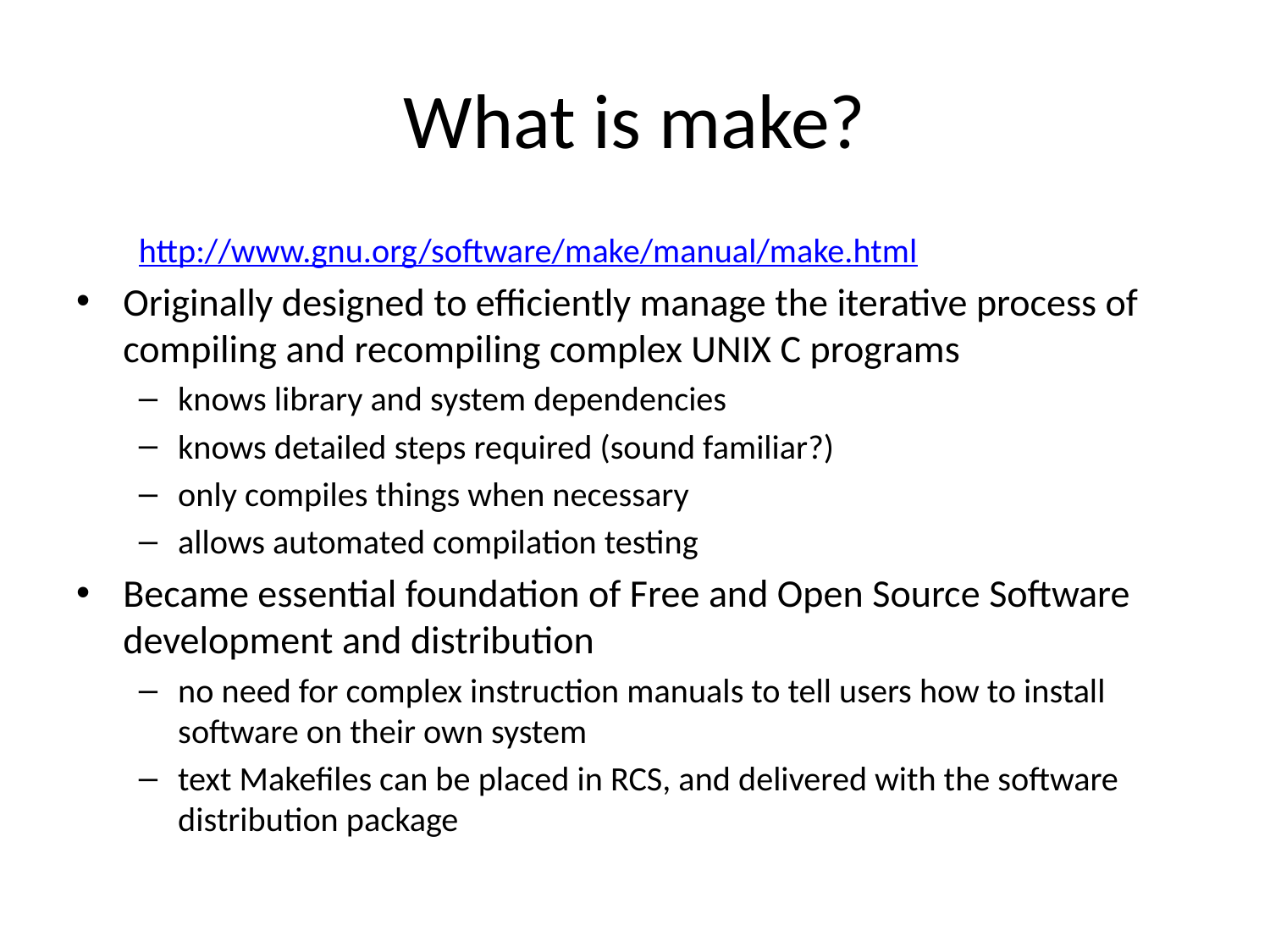

# What is make?
http://www.gnu.org/software/make/manual/make.html
Originally designed to efficiently manage the iterative process of compiling and recompiling complex UNIX C programs
knows library and system dependencies
knows detailed steps required (sound familiar?)
only compiles things when necessary
allows automated compilation testing
Became essential foundation of Free and Open Source Software development and distribution
no need for complex instruction manuals to tell users how to install software on their own system
text Makefiles can be placed in RCS, and delivered with the software distribution package